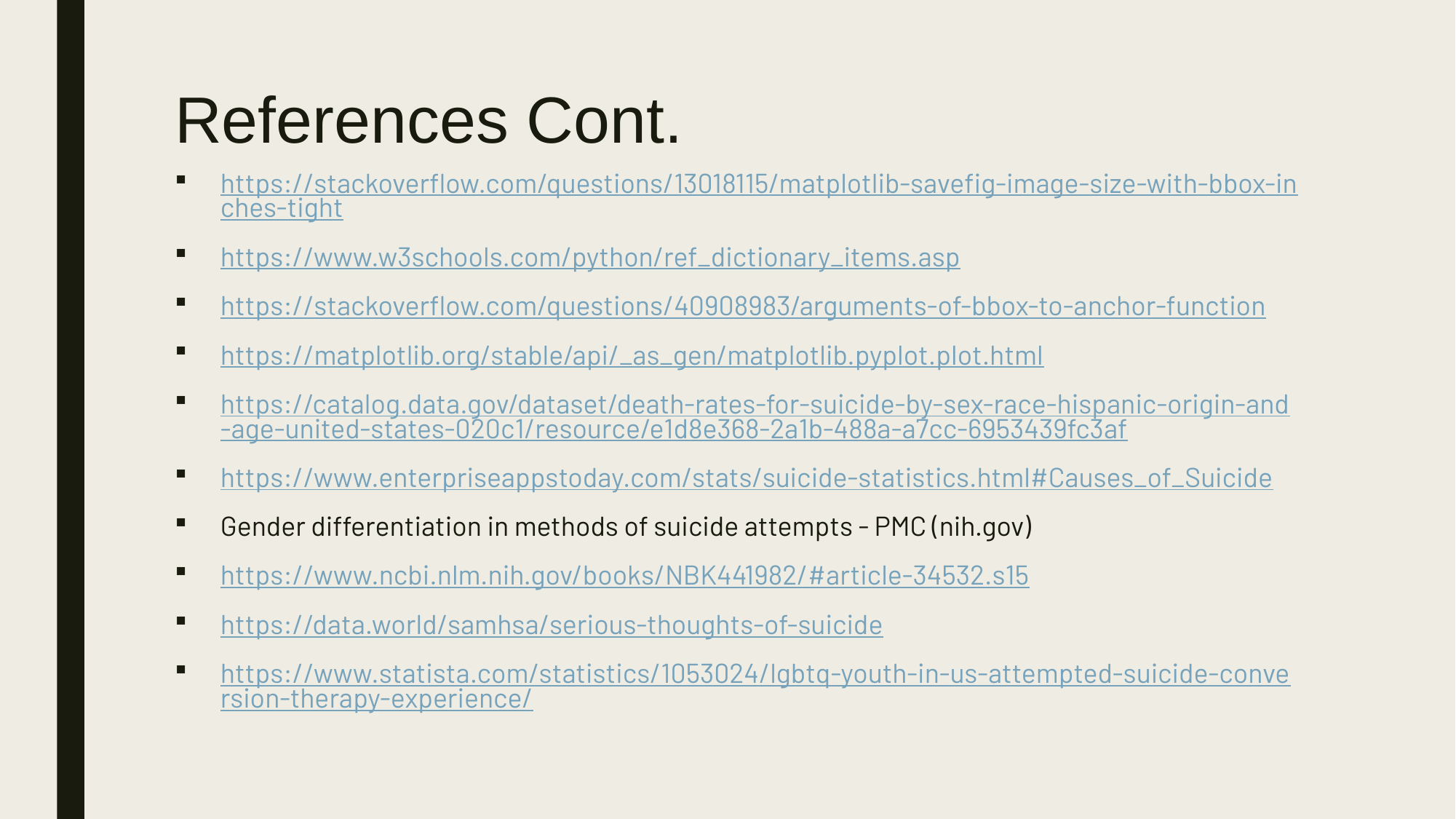

# References Cont.
https://stackoverflow.com/questions/13018115/matplotlib-savefig-image-size-with-bbox-inches-tight
https://www.w3schools.com/python/ref_dictionary_items.asp
https://stackoverflow.com/questions/40908983/arguments-of-bbox-to-anchor-function
https://matplotlib.org/stable/api/_as_gen/matplotlib.pyplot.plot.html
https://catalog.data.gov/dataset/death-rates-for-suicide-by-sex-race-hispanic-origin-and-age-united-states-020c1/resource/e1d8e368-2a1b-488a-a7cc-6953439fc3af
https://www.enterpriseappstoday.com/stats/suicide-statistics.html#Causes_of_Suicide
Gender differentiation in methods of suicide attempts - PMC (nih.gov)
https://www.ncbi.nlm.nih.gov/books/NBK441982/#article-34532.s15
https://data.world/samhsa/serious-thoughts-of-suicide
https://www.statista.com/statistics/1053024/lgbtq-youth-in-us-attempted-suicide-conversion-therapy-experience/